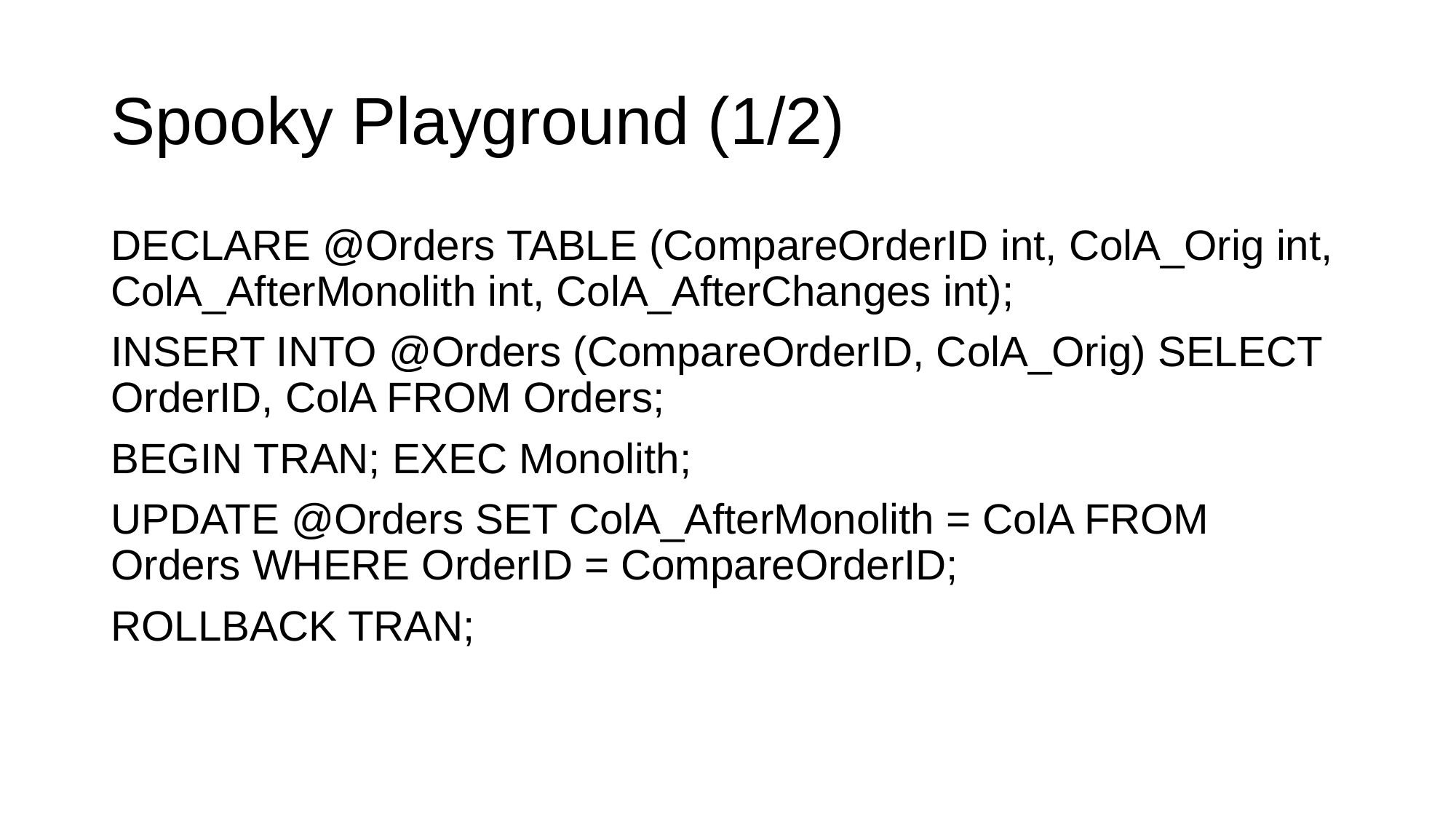

# Spooky Playground (1/2)
DECLARE @Orders TABLE (CompareOrderID int, ColA_Orig int, ColA_AfterMonolith int, ColA_AfterChanges int);
INSERT INTO @Orders (CompareOrderID, ColA_Orig) SELECT OrderID, ColA FROM Orders;
BEGIN TRAN; EXEC Monolith;
UPDATE @Orders SET ColA_AfterMonolith = ColA FROM Orders WHERE OrderID = CompareOrderID;
ROLLBACK TRAN;